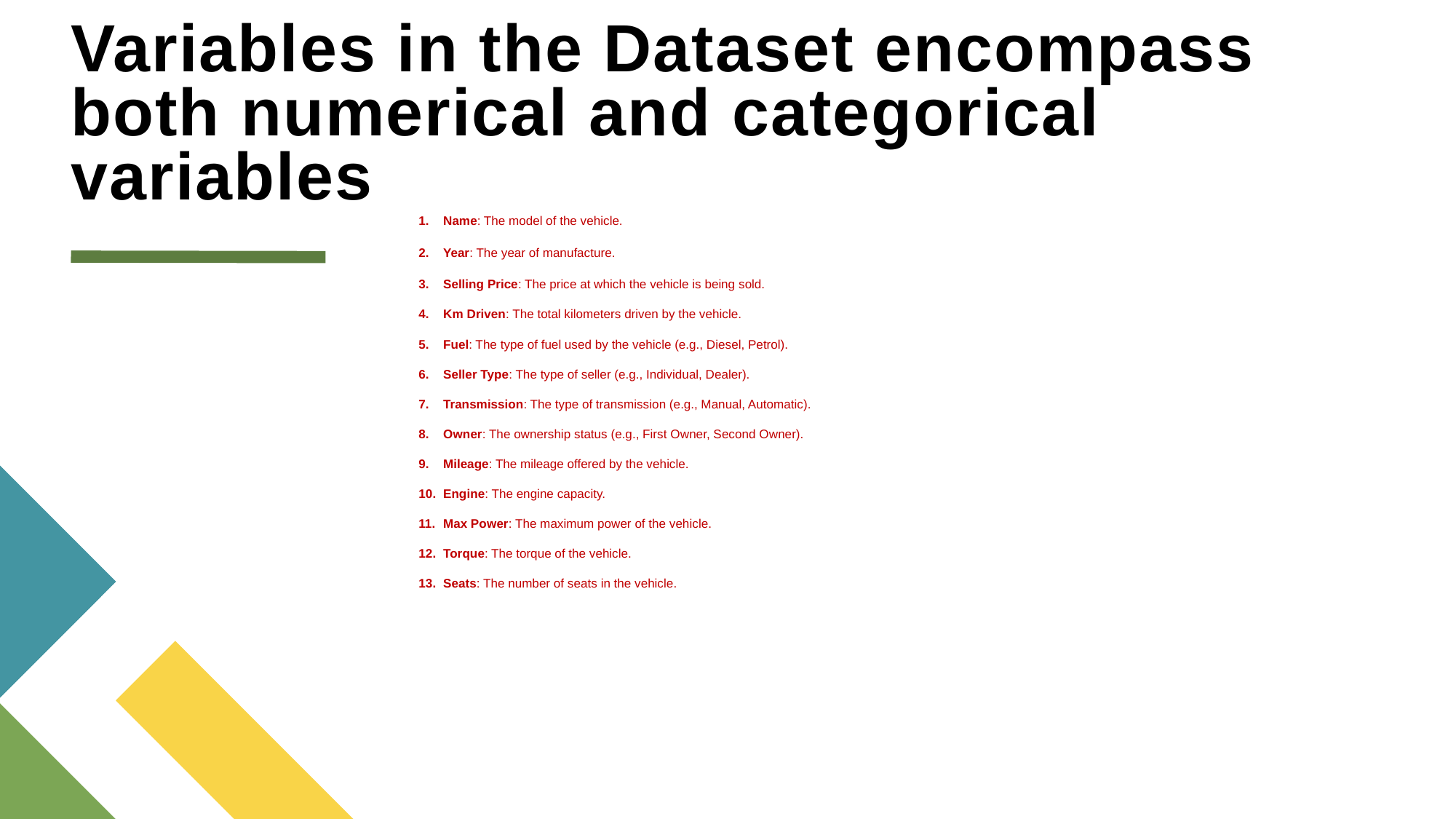

# Variables in the Dataset encompass both numerical and categorical variables
Name: The model of the vehicle.
Year: The year of manufacture.
Selling Price: The price at which the vehicle is being sold.
Km Driven: The total kilometers driven by the vehicle.
Fuel: The type of fuel used by the vehicle (e.g., Diesel, Petrol).
Seller Type: The type of seller (e.g., Individual, Dealer).
Transmission: The type of transmission (e.g., Manual, Automatic).
Owner: The ownership status (e.g., First Owner, Second Owner).
Mileage: The mileage offered by the vehicle.
Engine: The engine capacity.
Max Power: The maximum power of the vehicle.
Torque: The torque of the vehicle.
Seats: The number of seats in the vehicle.